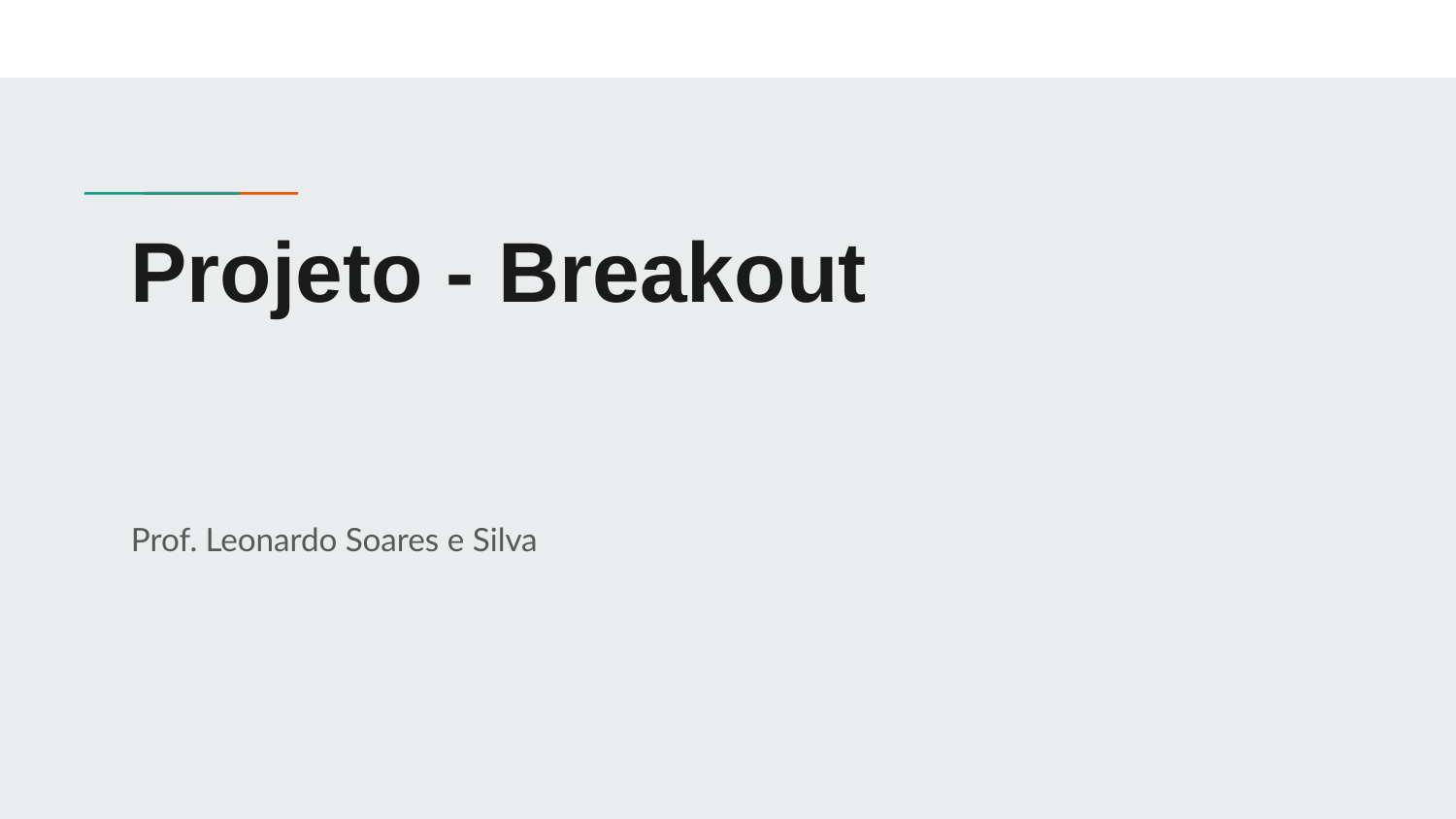

# Projeto - Breakout
Prof. Leonardo Soares e Silva